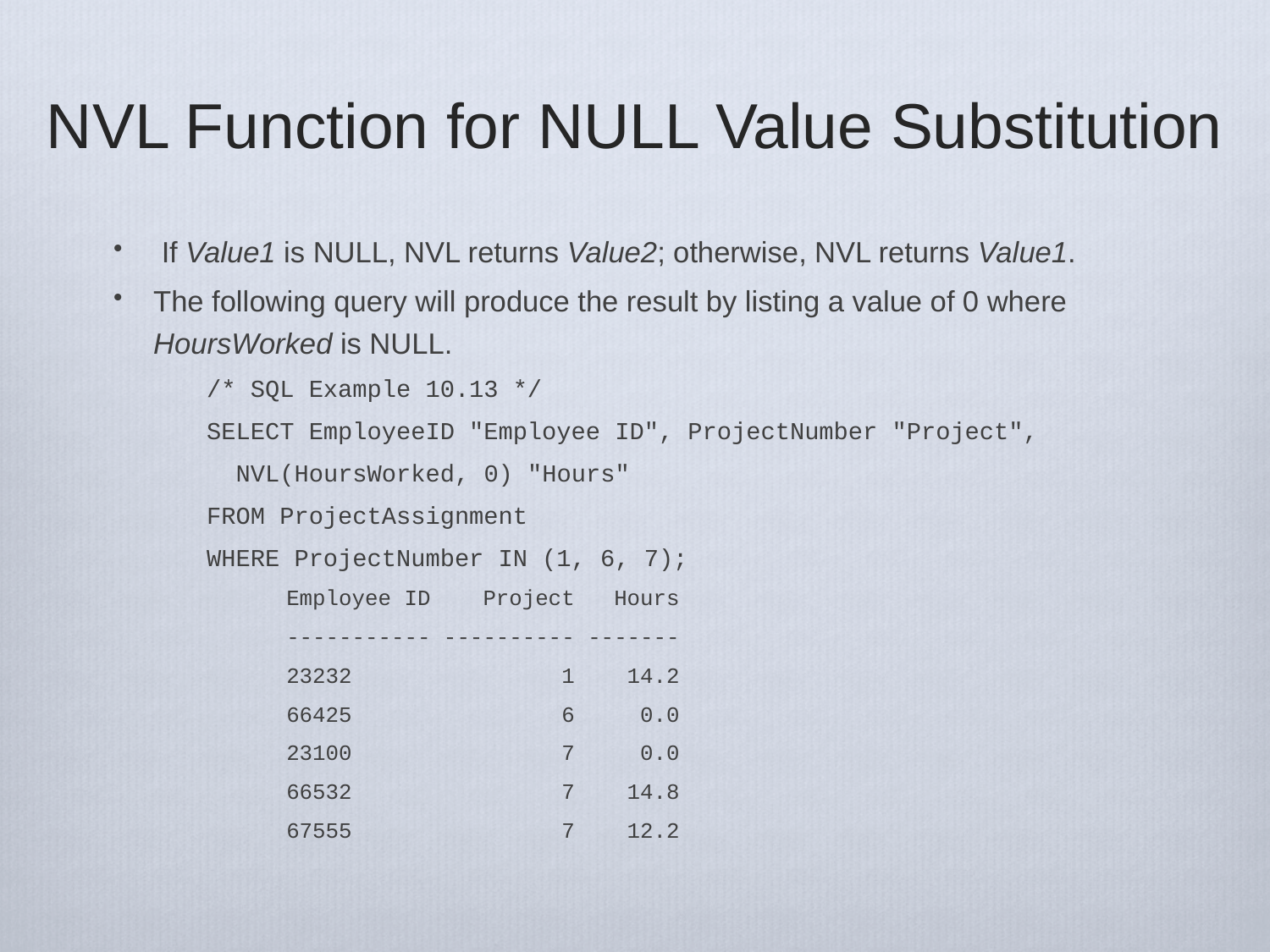

# NVL Function for NULL Value Substitution
 If Value1 is NULL, NVL returns Value2; otherwise, NVL returns Value1.
The following query will produce the result by listing a value of 0 where HoursWorked is NULL.
/* SQL Example 10.13 */
SELECT EmployeeID "Employee ID", ProjectNumber "Project",
  NVL(HoursWorked, 0) "Hours"
FROM ProjectAssignment
WHERE ProjectNumber IN (1, 6, 7);
Employee ID    Project   Hours
----------- ---------- -------
23232                1    14.2
66425                6     0.0
23100                7     0.0
66532                7    14.8
67555                7    12.2